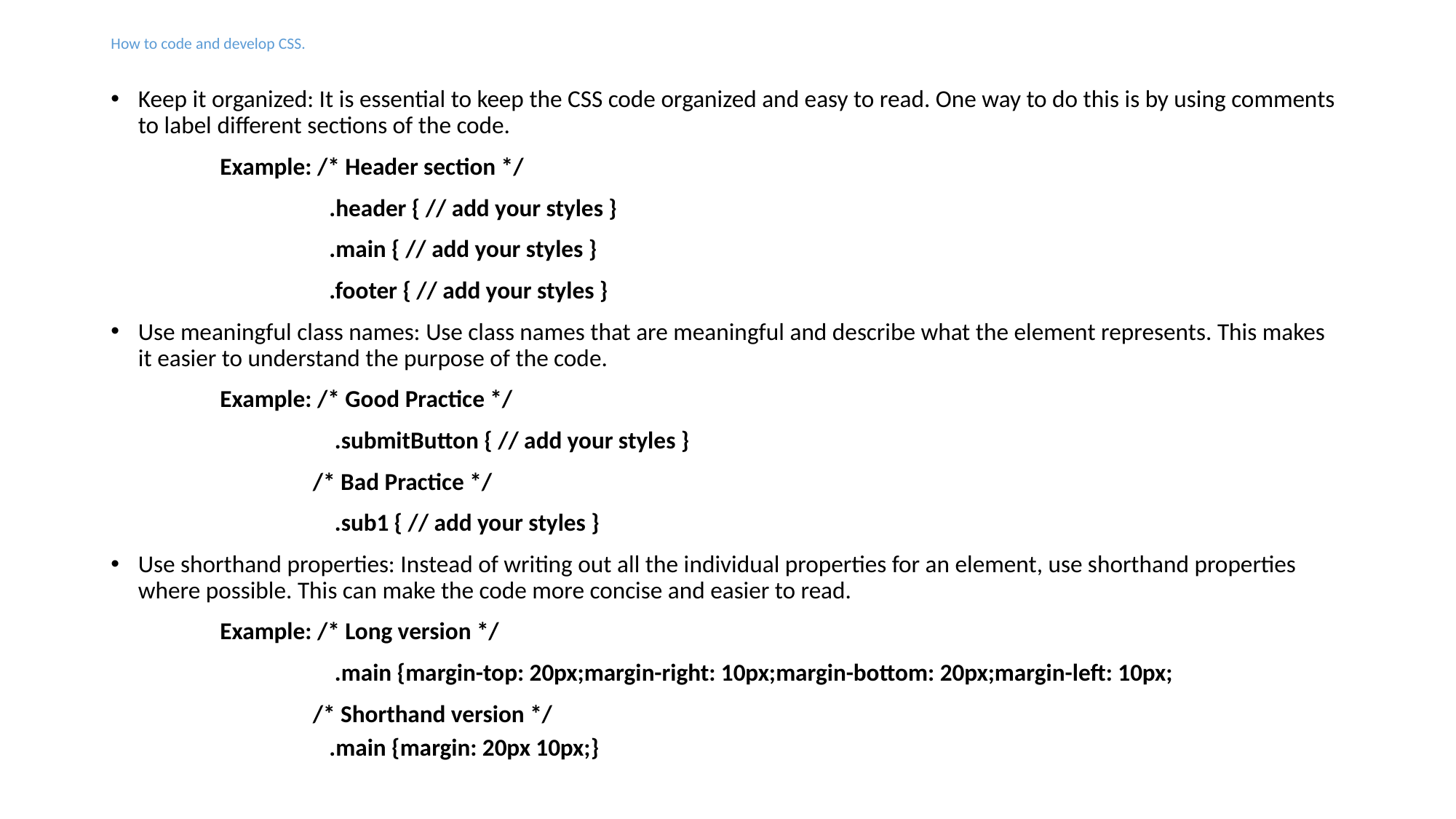

# How to code and develop CSS.
Keep it organized: It is essential to keep the CSS code organized and easy to read. One way to do this is by using comments to label different sections of the code.
	Example: /* Header section */
		.header { // add your styles }
		.main { // add your styles }
		.footer { // add your styles }
Use meaningful class names: Use class names that are meaningful and describe what the element represents. This makes it easier to understand the purpose of the code.
	Example: /* Good Practice */
		 .submitButton { // add your styles }
	                 /* Bad Practice */
		 .sub1 { // add your styles }
Use shorthand properties: Instead of writing out all the individual properties for an element, use shorthand properties where possible. This can make the code more concise and easier to read.
	Example: /* Long version */
		 .main {margin-top: 20px;margin-right: 10px;margin-bottom: 20px;margin-left: 10px;
	                 /* Shorthand version */
.main {margin: 20px 10px;}